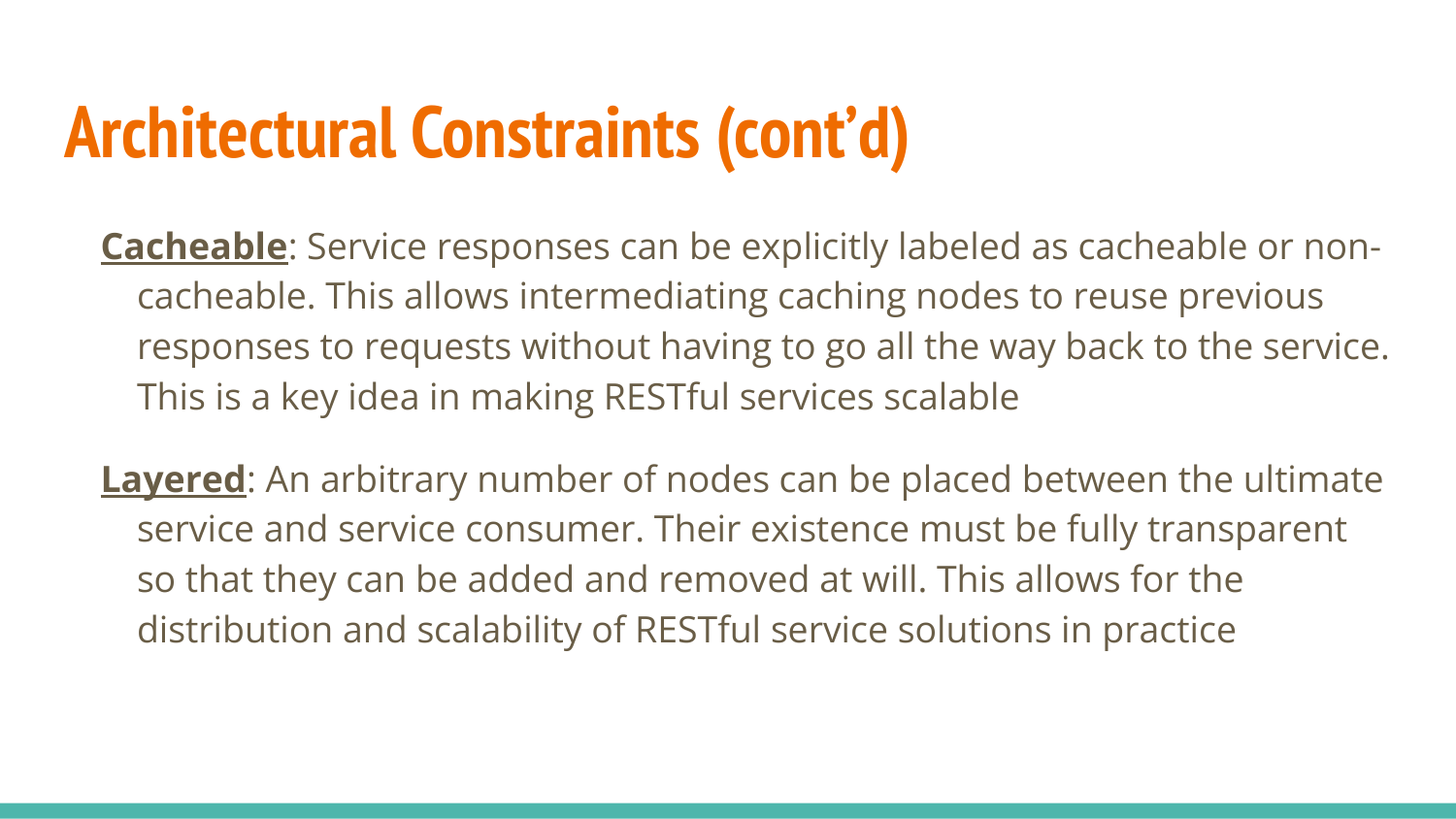

# Architectural Constraints (cont’d)
Cacheable: Service responses can be explicitly labeled as cacheable or non-cacheable. This allows intermediating caching nodes to reuse previous responses to requests without having to go all the way back to the service. This is a key idea in making RESTful services scalable
Layered: An arbitrary number of nodes can be placed between the ultimate service and service consumer. Their existence must be fully transparent so that they can be added and removed at will. This allows for the distribution and scalability of RESTful service solutions in practice